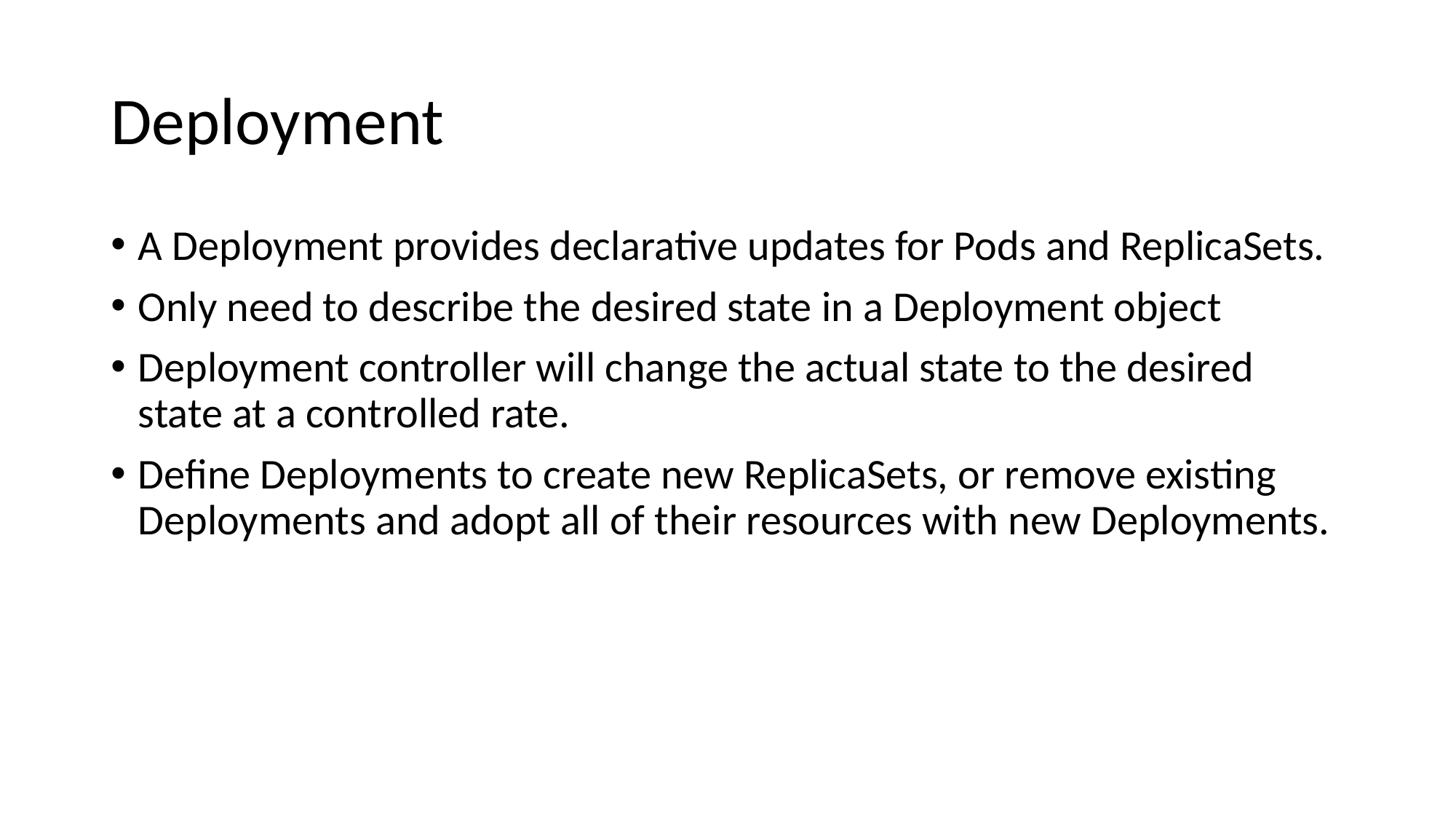

# Deployment
A Deployment provides declarative updates for Pods and ReplicaSets.
Only need to describe the desired state in a Deployment object
Deployment controller will change the actual state to the desired state at a controlled rate.
Define Deployments to create new ReplicaSets, or remove existing Deployments and adopt all of their resources with new Deployments.